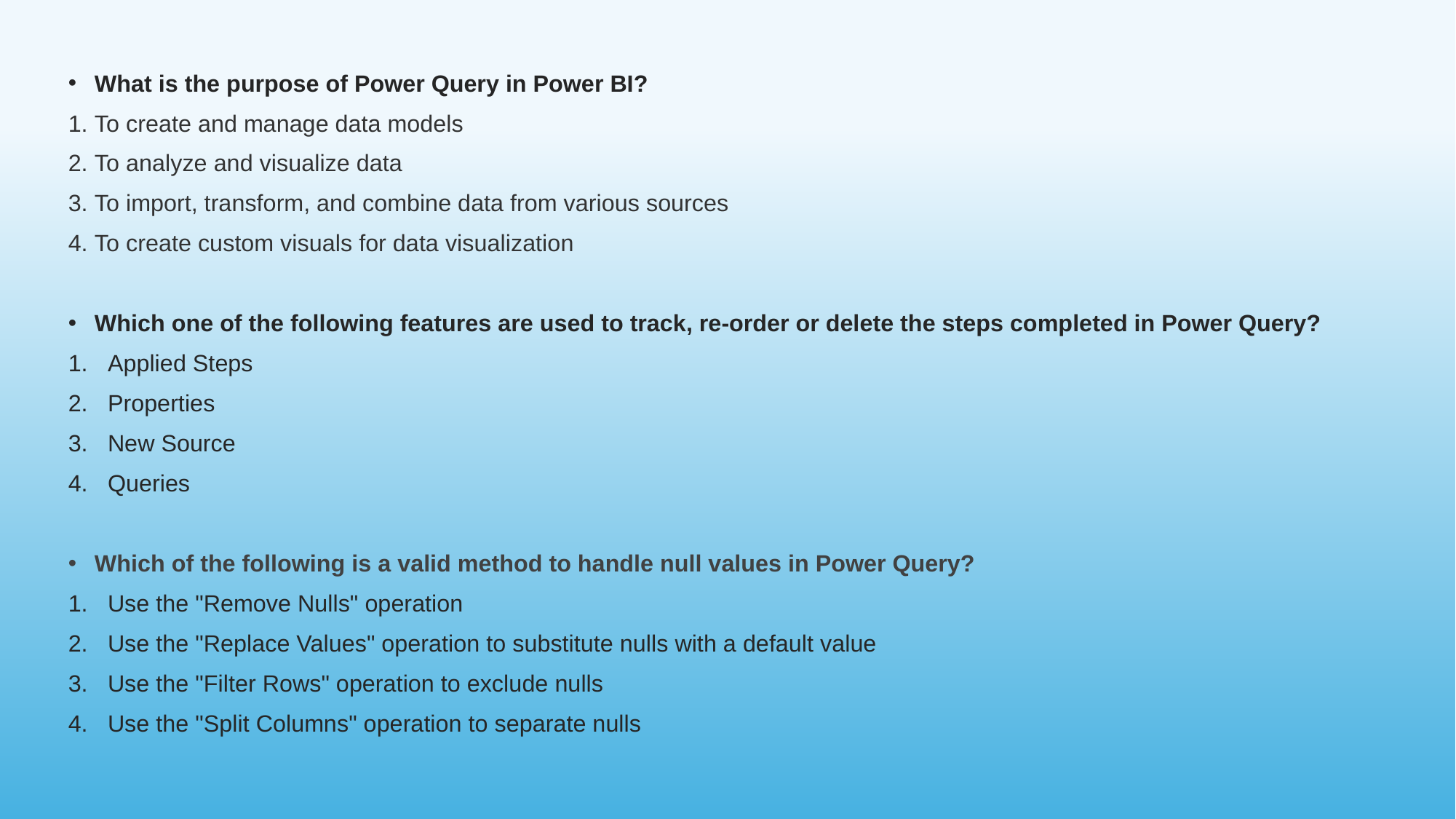

What is the purpose of Power Query in Power BI?
To create and manage data models
To analyze and visualize data
To import, transform, and combine data from various sources
To create custom visuals for data visualization

Which one of the following features are used to track, re-order or delete the steps completed in Power Query?
Applied Steps
Properties
New Source
Queries

Which of the following is a valid method to handle null values in Power Query?
Use the "Remove Nulls" operation
Use the "Replace Values" operation to substitute nulls with a default value
Use the "Filter Rows" operation to exclude nulls
Use the "Split Columns" operation to separate nulls